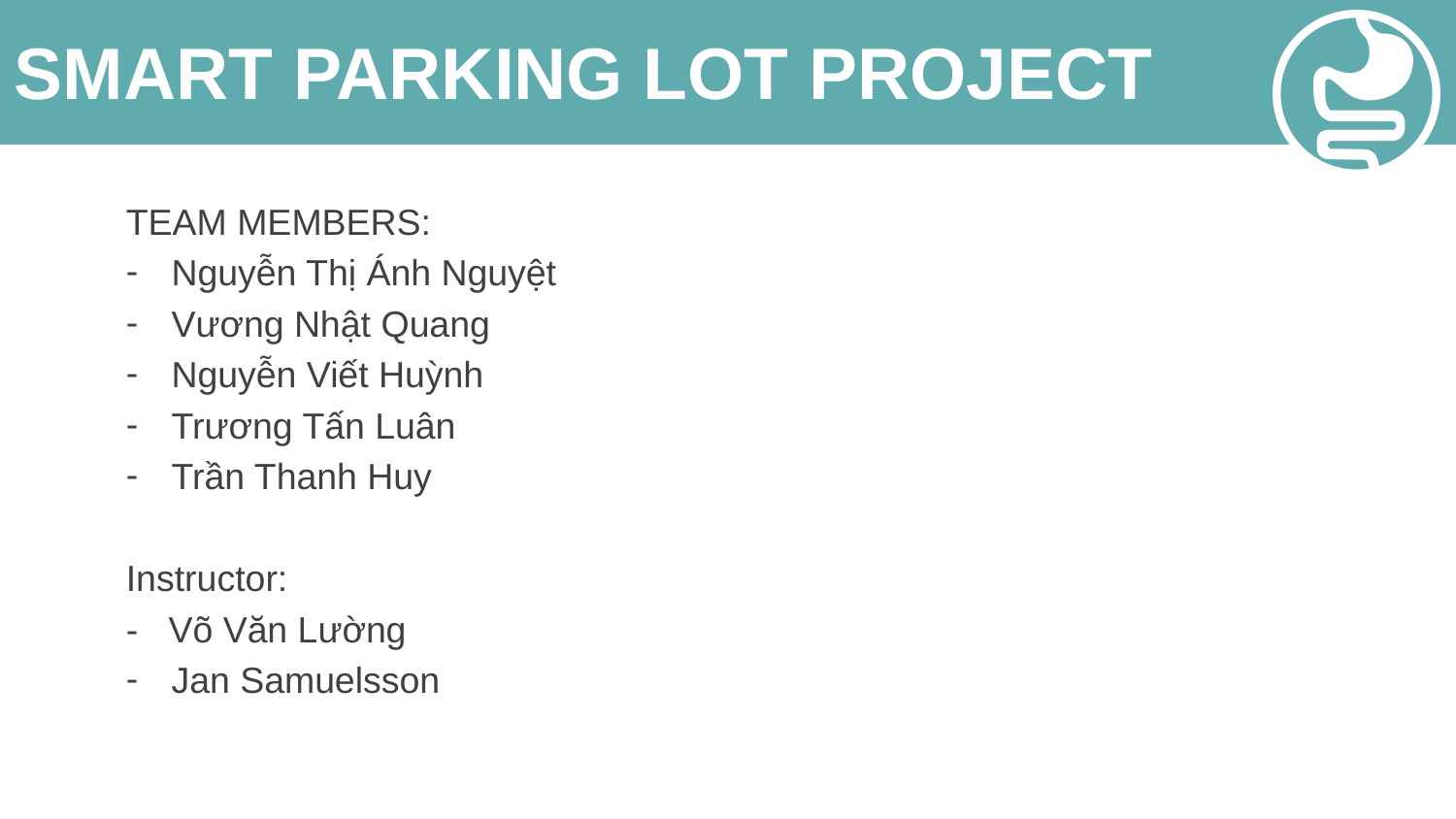

# SMART PARKING LOT PROJECT
TEAM MEMBERS:
Nguyễn Thị Ánh Nguyệt
Vương Nhật Quang
Nguyễn Viết Huỳnh
Trương Tấn Luân
Trần Thanh Huy

Instructor:
-   Võ Văn Lường
Jan Samuelsson